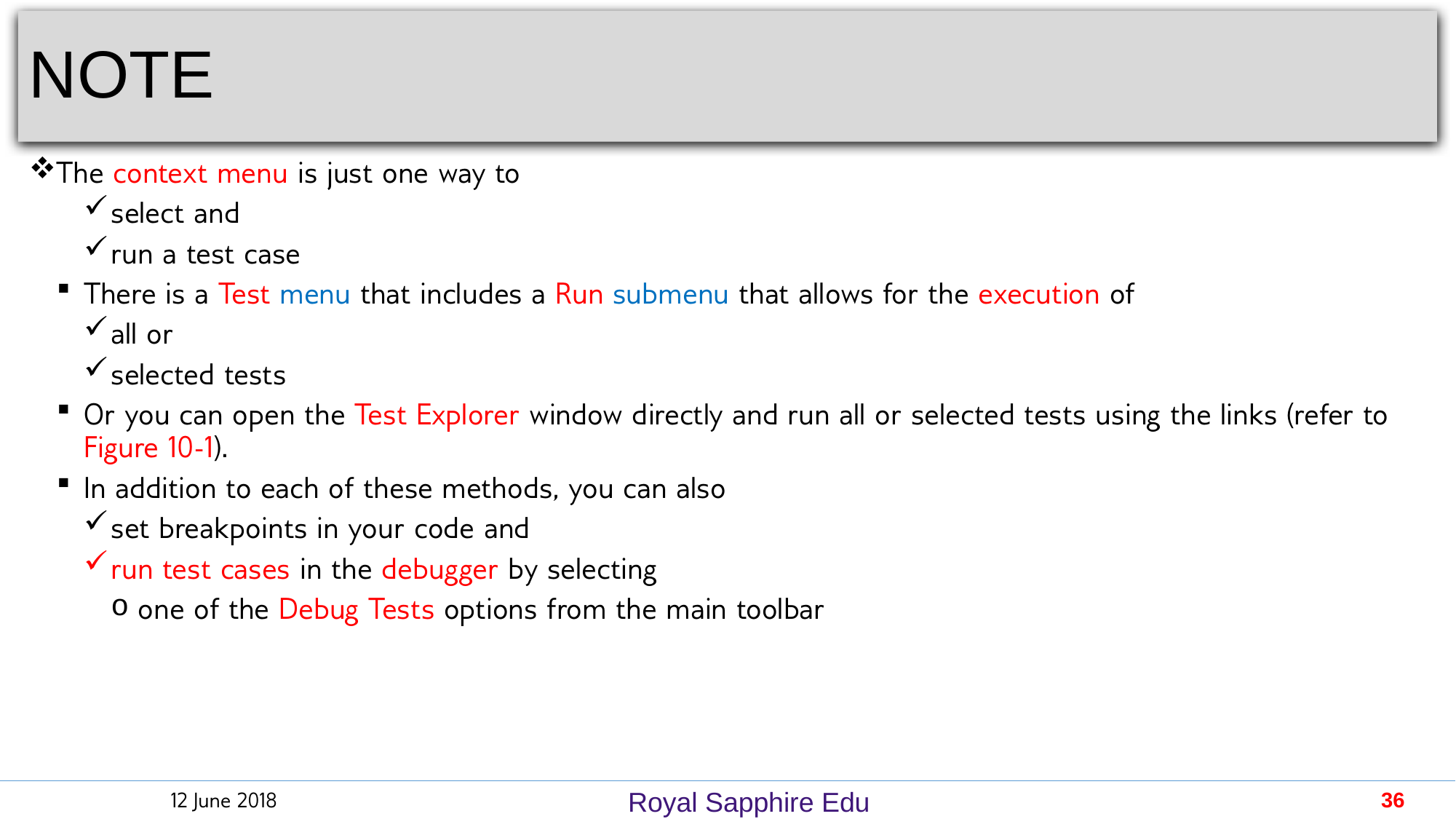

# NOTE
The context menu is just one way to
select and
run a test case
There is a Test menu that includes a Run submenu that allows for the execution of
all or
selected tests
Or you can open the Test Explorer window directly and run all or selected tests using the links (refer to Figure 10-1).
In addition to each of these methods, you can also
set breakpoints in your code and
run test cases in the debugger by selecting
one of the Debug Tests options from the main toolbar
12 June 2018
36